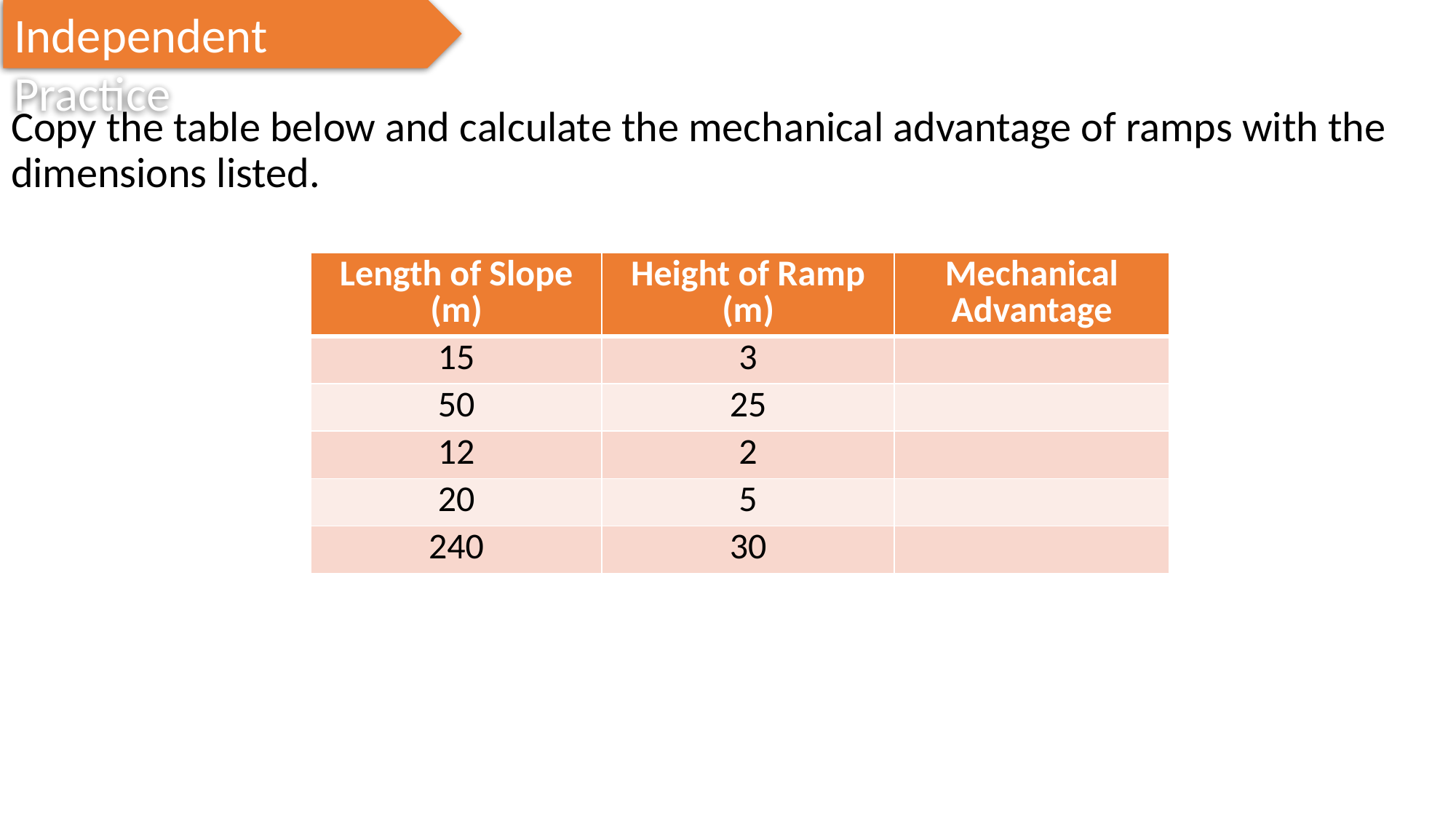

Independent Practice
Copy the table below and calculate the mechanical advantage of ramps with the dimensions listed.

| Length of Slope (m) | Height of Ramp (m) | Mechanical Advantage |
| --- | --- | --- |
| 15 | 3 |  |
| 50 | 25 |  |
| 12 | 2 |  |
| 20 | 5 |  |
| 240 | 30 |  |